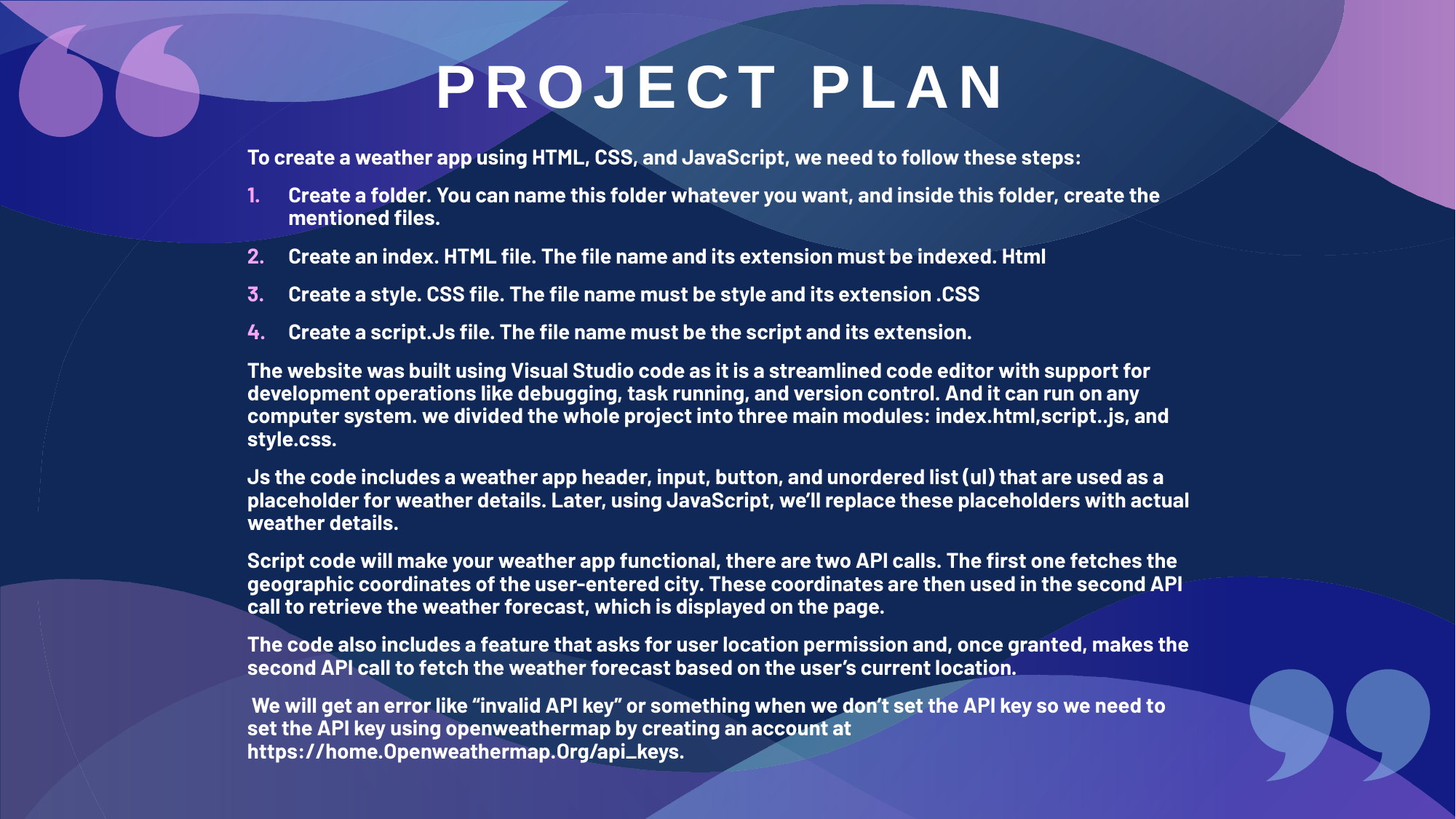

# Project plan
To create a weather app using HTML, CSS, and JavaScript, we need to follow these steps:
Create a folder. You can name this folder whatever you want, and inside this folder, create the mentioned files.
Create an index. HTML file. The file name and its extension must be indexed. Html
Create a style. CSS file. The file name must be style and its extension .CSS
Create a script.Js file. The file name must be the script and its extension.
The website was built using Visual Studio code as it is a streamlined code editor with support for development operations like debugging, task running, and version control. And it can run on any computer system. we divided the whole project into three main modules: index.html,script..js, and style.css.
Js the code includes a weather app header, input, button, and unordered list (ul) that are used as a placeholder for weather details. Later, using JavaScript, we’ll replace these placeholders with actual weather details.
Script code will make your weather app functional, there are two API calls. The first one fetches the geographic coordinates of the user-entered city. These coordinates are then used in the second API call to retrieve the weather forecast, which is displayed on the page.
The code also includes a feature that asks for user location permission and, once granted, makes the second API call to fetch the weather forecast based on the user’s current location.
 We will get an error like “invalid API key” or something when we don’t set the API key so we need to set the API key using openweathermap by creating an account at https://home.Openweathermap.Org/api_keys.